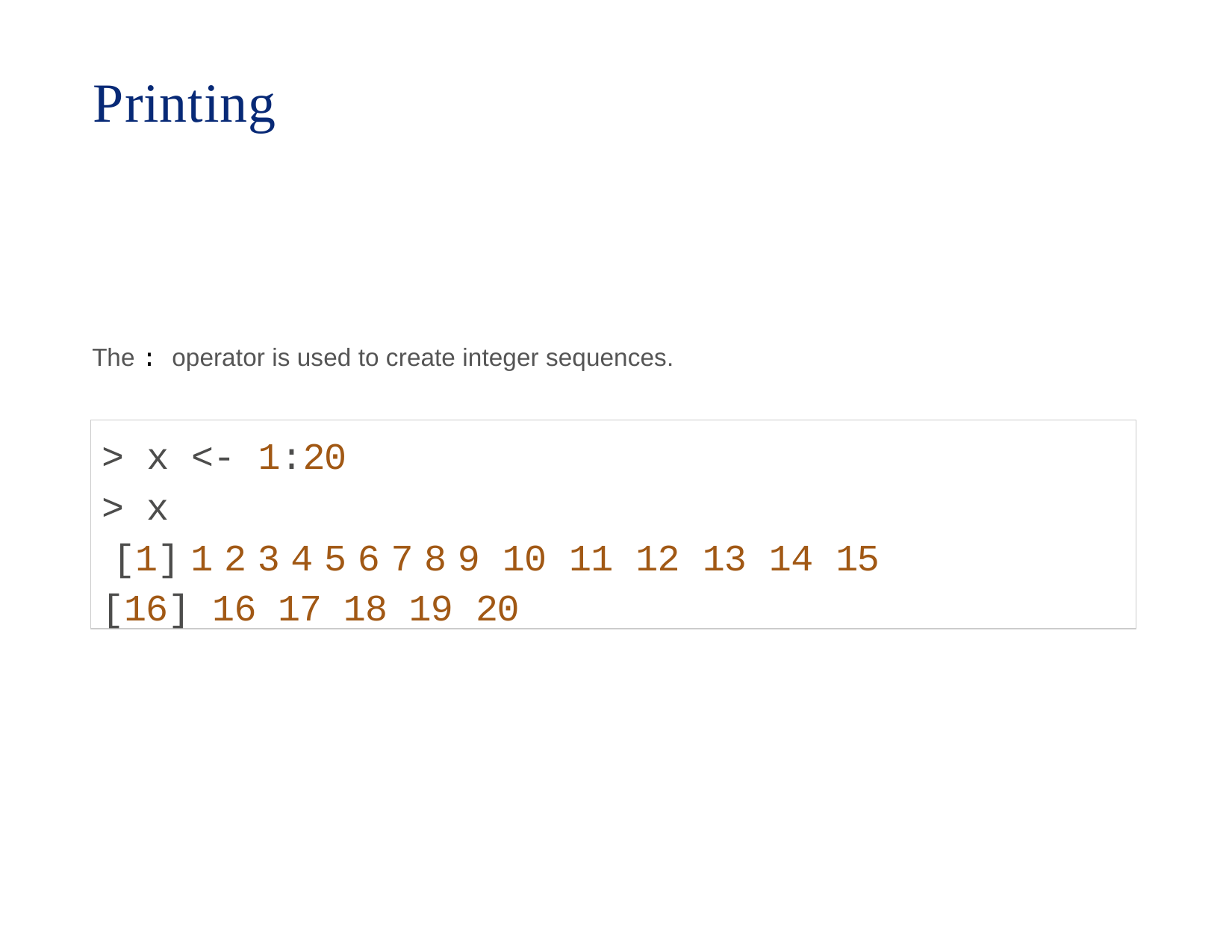

# Printing
The : operator is used to create integer sequences.
> x <- 1:20
> x
[1]	1	2	3	4	5	6	7	8	9 10 11 12 13 14 15
[16] 16 17 18 19 20